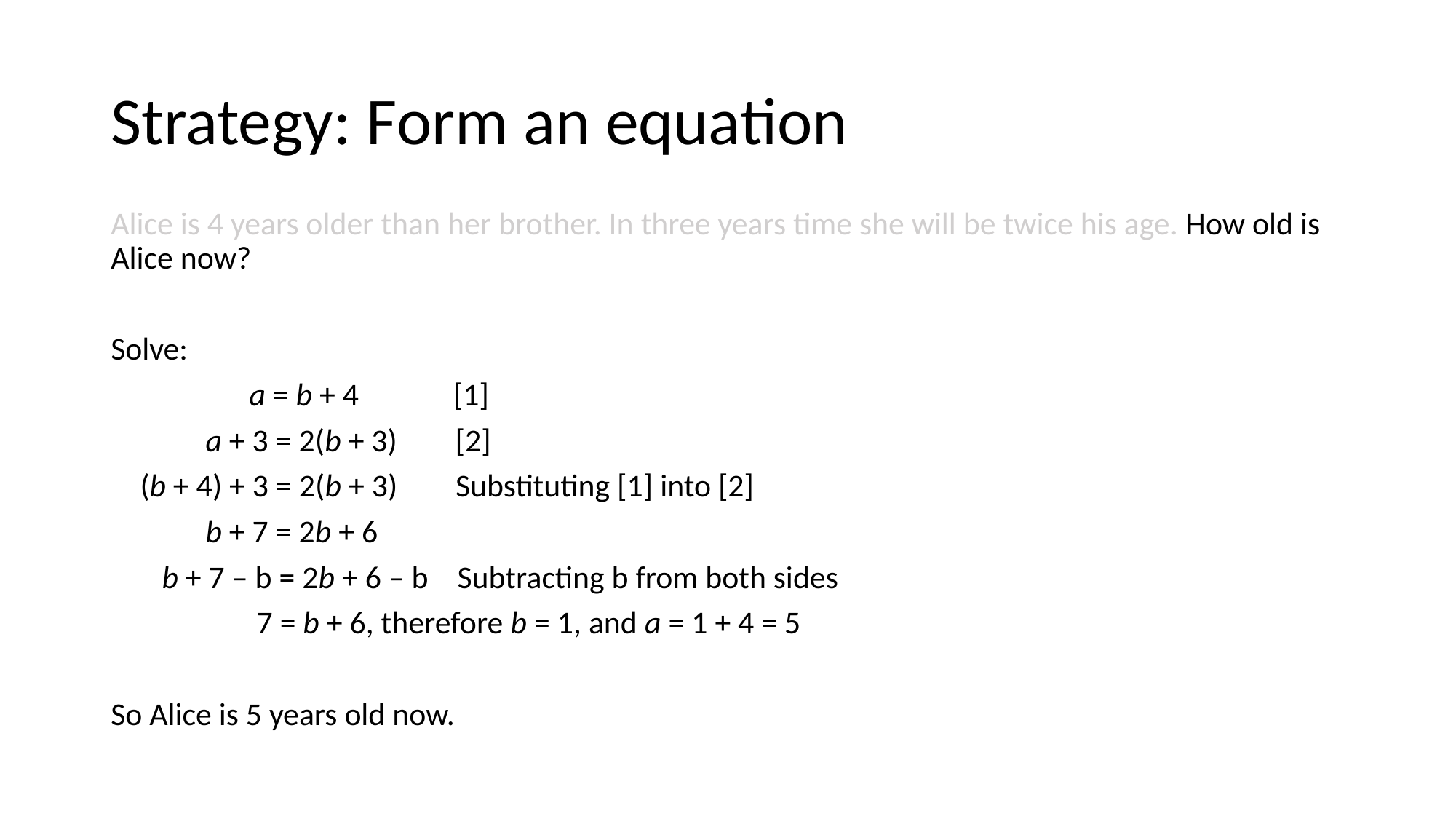

# Strategy: Form an equation
Alice is 4 years older than her brother. In three years time she will be twice his age. How old is Alice now?

Solve:
                   a = b + 4             [1]
             a + 3 = 2(b + 3)        [2]
    (b + 4) + 3 = 2(b + 3)        Substituting [1] into [2]
             b + 7 = 2b + 6
       b + 7 – b = 2b + 6 – b    Subtracting b from both sides
                    7 = b + 6, therefore b = 1, and a = 1 + 4 = 5

So Alice is 5 years old now.